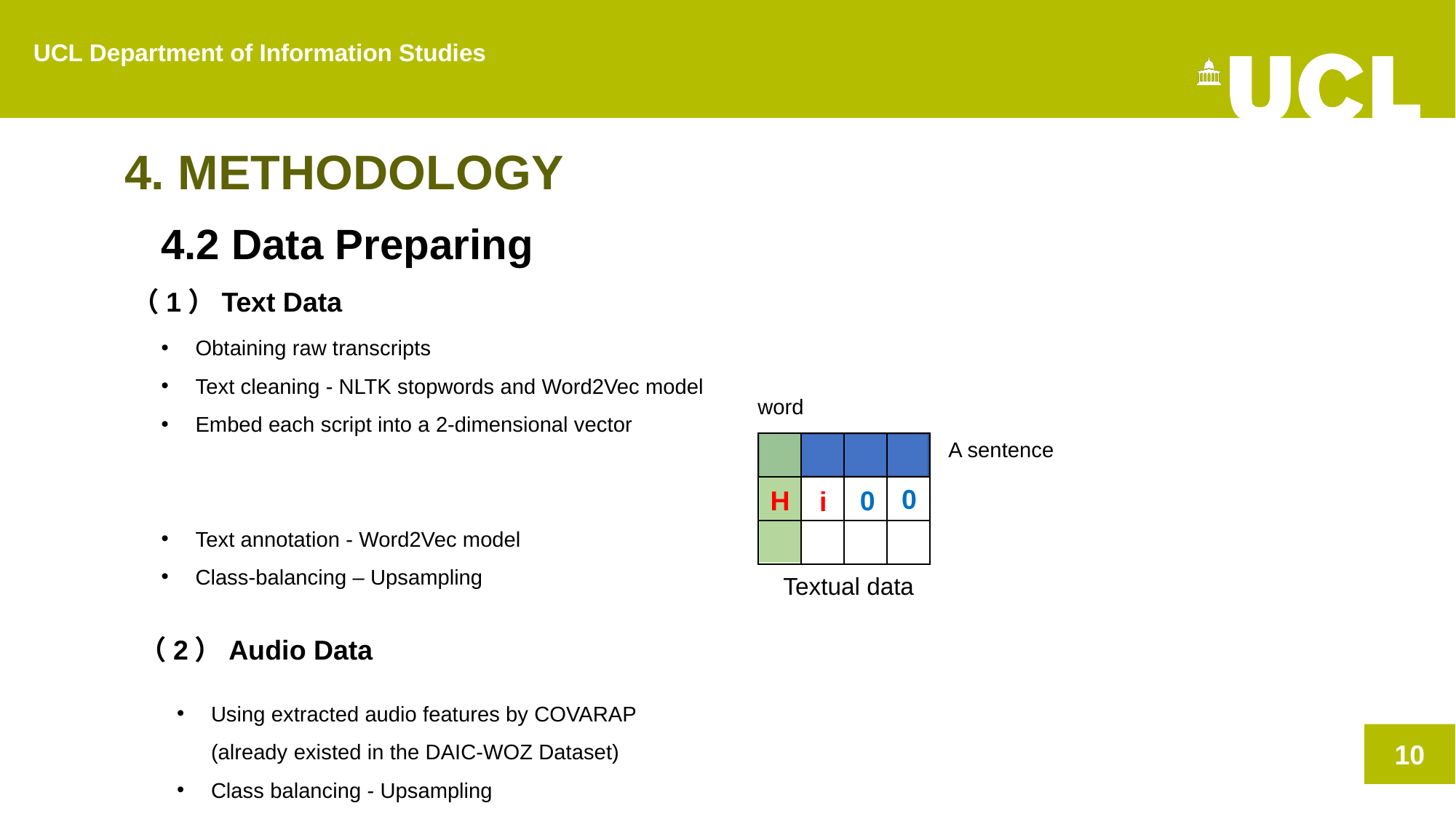

UCL Department of Information Studies

4. METHODOLOGY
4.2 Data Preparing

（1）Text Data
Obtaining raw transcripts
Text cleaning - NLTK stopwords and Word2Vec model
Embed each script into a 2-dimensional vector

Text annotation - Word2Vec model
Class-balancing – Upsampling

word
A sentence

|  |  |  |  |
| --- | --- | --- | --- |
|  |  |  |  |
|  |  |  |  |

0
H
0
i
Textual data
（2）Audio Data
Using extracted audio features by COVARAP (already existed in the DAIC-WOZ Dataset)
Class balancing - Upsampling
10